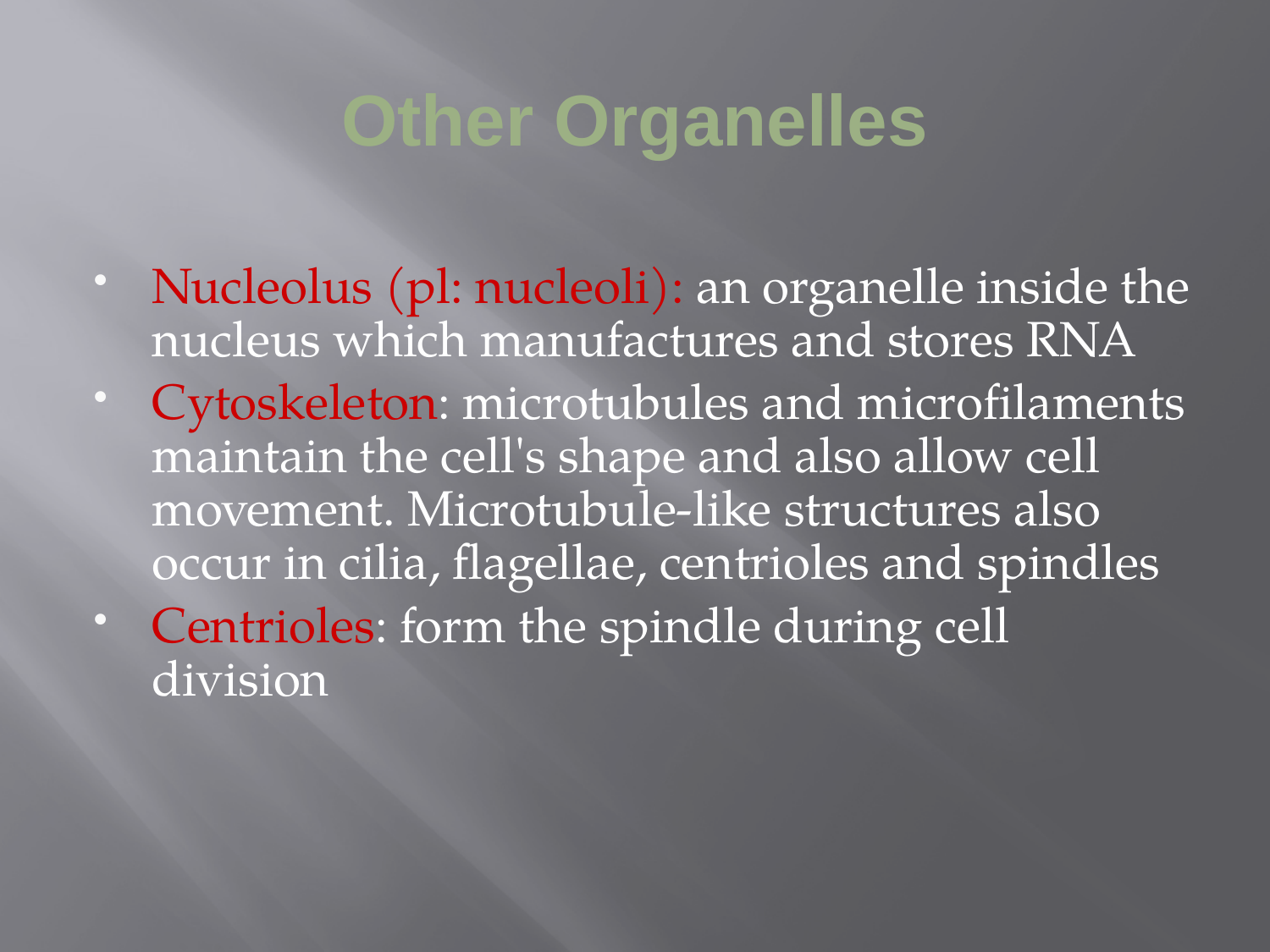

# Other Organelles
Nucleolus (pl: nucleoli): an organelle inside the nucleus which manufactures and stores RNA
Cytoskeleton: microtubules and microfilaments maintain the cell's shape and also allow cell movement. Microtubule-like structures also occur in cilia, flagellae, centrioles and spindles
Centrioles: form the spindle during cell division